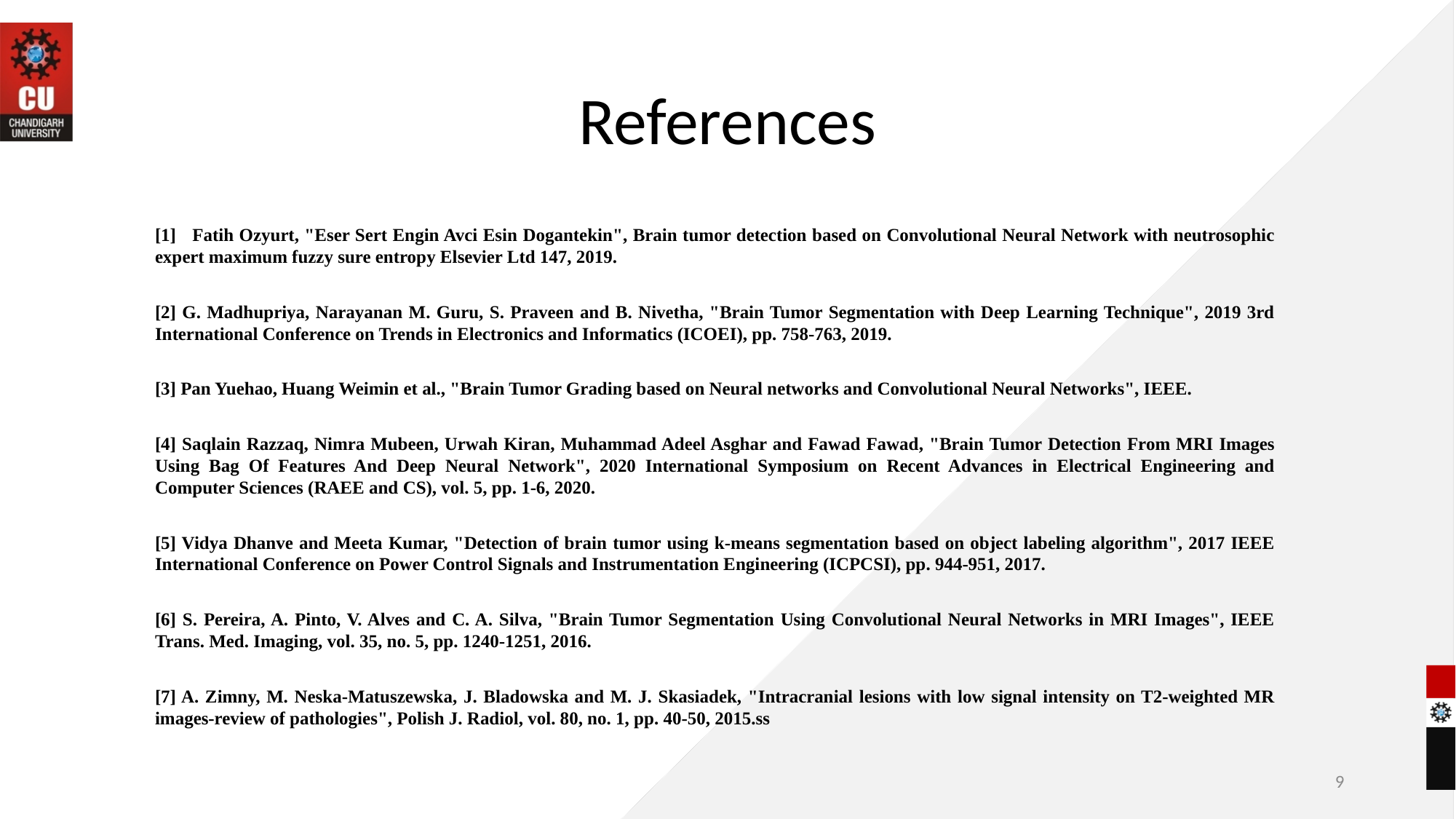

# References
[1]   Fatih Ozyurt, "Eser Sert Engin Avci Esin Dogantekin", Brain tumor detection based on Convolutional Neural Network with neutrosophic expert maximum fuzzy sure entropy Elsevier Ltd 147, 2019.
[2] G. Madhupriya, Narayanan M. Guru, S. Praveen and B. Nivetha, "Brain Tumor Segmentation with Deep Learning Technique", 2019 3rd International Conference on Trends in Electronics and Informatics (ICOEI), pp. 758-763, 2019.
[3] Pan Yuehao, Huang Weimin et al., "Brain Tumor Grading based on Neural networks and Convolutional Neural Networks", IEEE.
[4] Saqlain Razzaq, Nimra Mubeen, Urwah Kiran, Muhammad Adeel Asghar and Fawad Fawad, "Brain Tumor Detection From MRI Images Using Bag Of Features And Deep Neural Network", 2020 International Symposium on Recent Advances in Electrical Engineering and Computer Sciences (RAEE and CS), vol. 5, pp. 1-6, 2020.
[5] Vidya Dhanve and Meeta Kumar, "Detection of brain tumor using k-means segmentation based on object labeling algorithm", 2017 IEEE International Conference on Power Control Signals and Instrumentation Engineering (ICPCSI), pp. 944-951, 2017.
[6] S. Pereira, A. Pinto, V. Alves and C. A. Silva, "Brain Tumor Segmentation Using Convolutional Neural Networks in MRI Images", IEEE Trans. Med. Imaging, vol. 35, no. 5, pp. 1240-1251, 2016.
[7] A. Zimny, M. Neska-Matuszewska, J. Bladowska and M. J. Skasiadek, "Intracranial lesions with low signal intensity on T2-weighted MR images-review of pathologies", Polish J. Radiol, vol. 80, no. 1, pp. 40-50, 2015.ss

9